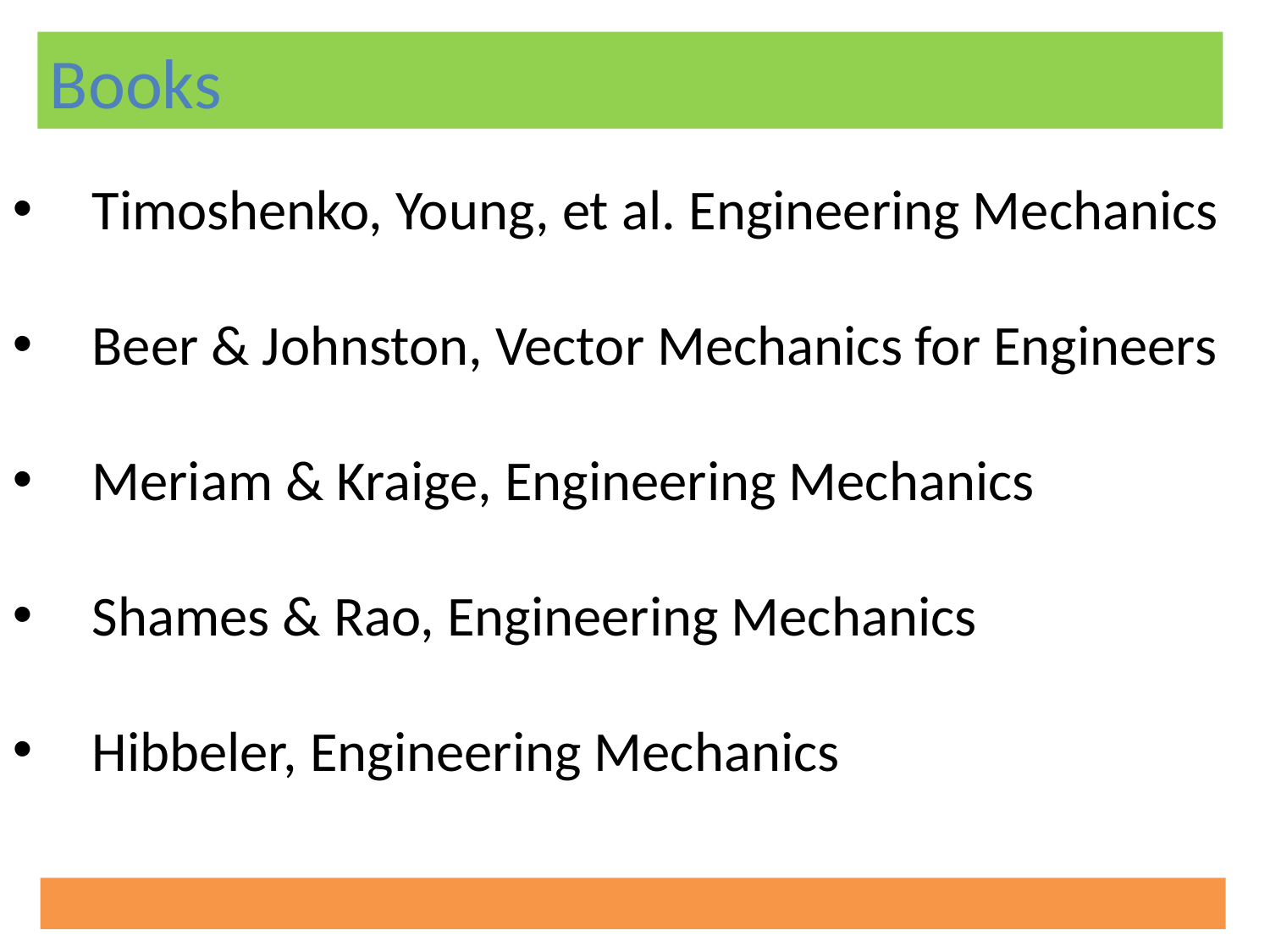

Books
Timoshenko, Young, et al. Engineering Mechanics

Beer & Johnston, Vector Mechanics for Engineers

Meriam & Kraige, Engineering Mechanics

Shames & Rao, Engineering Mechanics

Hibbeler, Engineering Mechanics